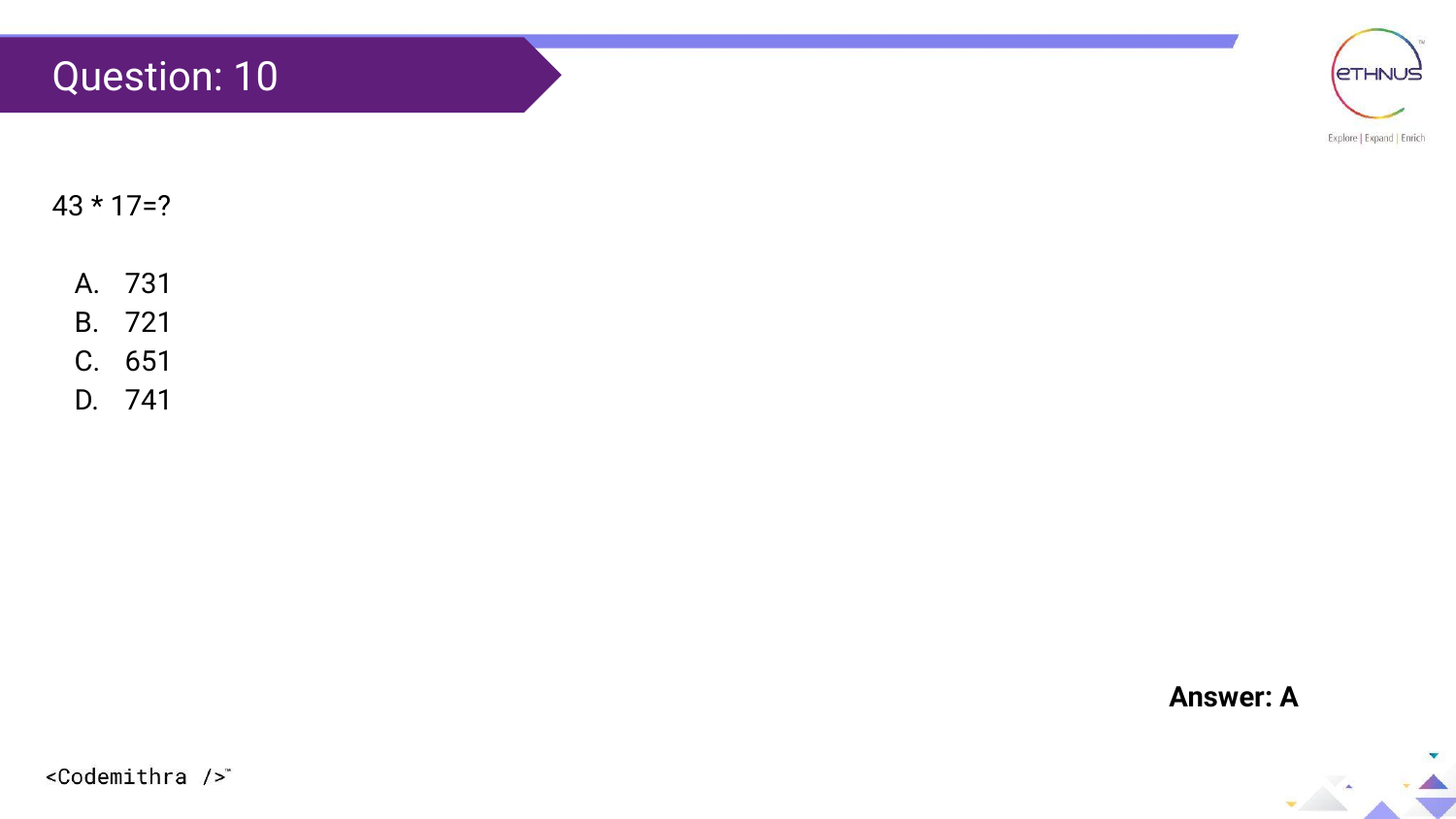

Question: 10

43 * 17=?

731
721
651
741
Answer: A